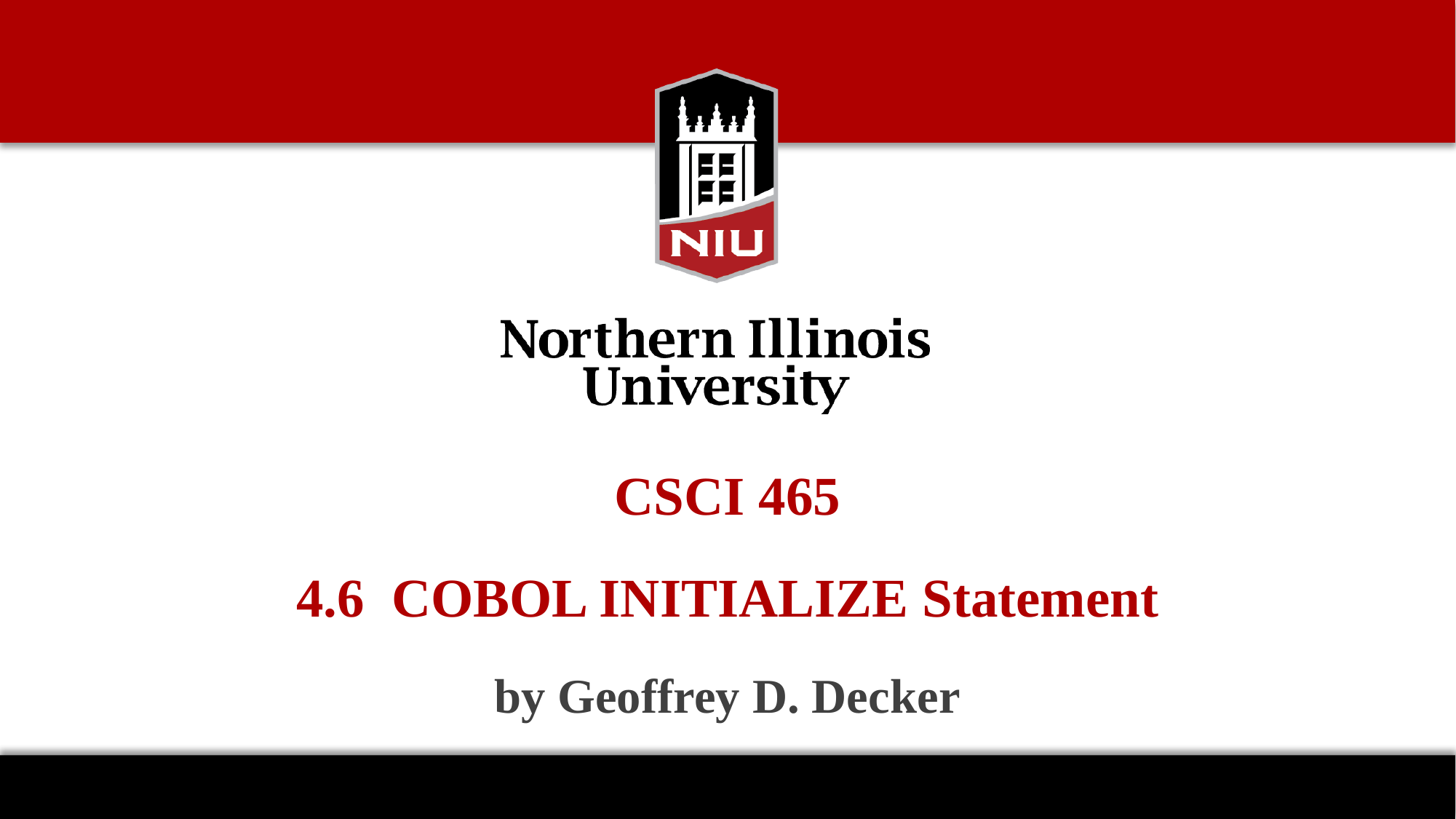

# CSCI 465 4.6  COBOL INITIALIZE Statement by Geoffrey D. Decker